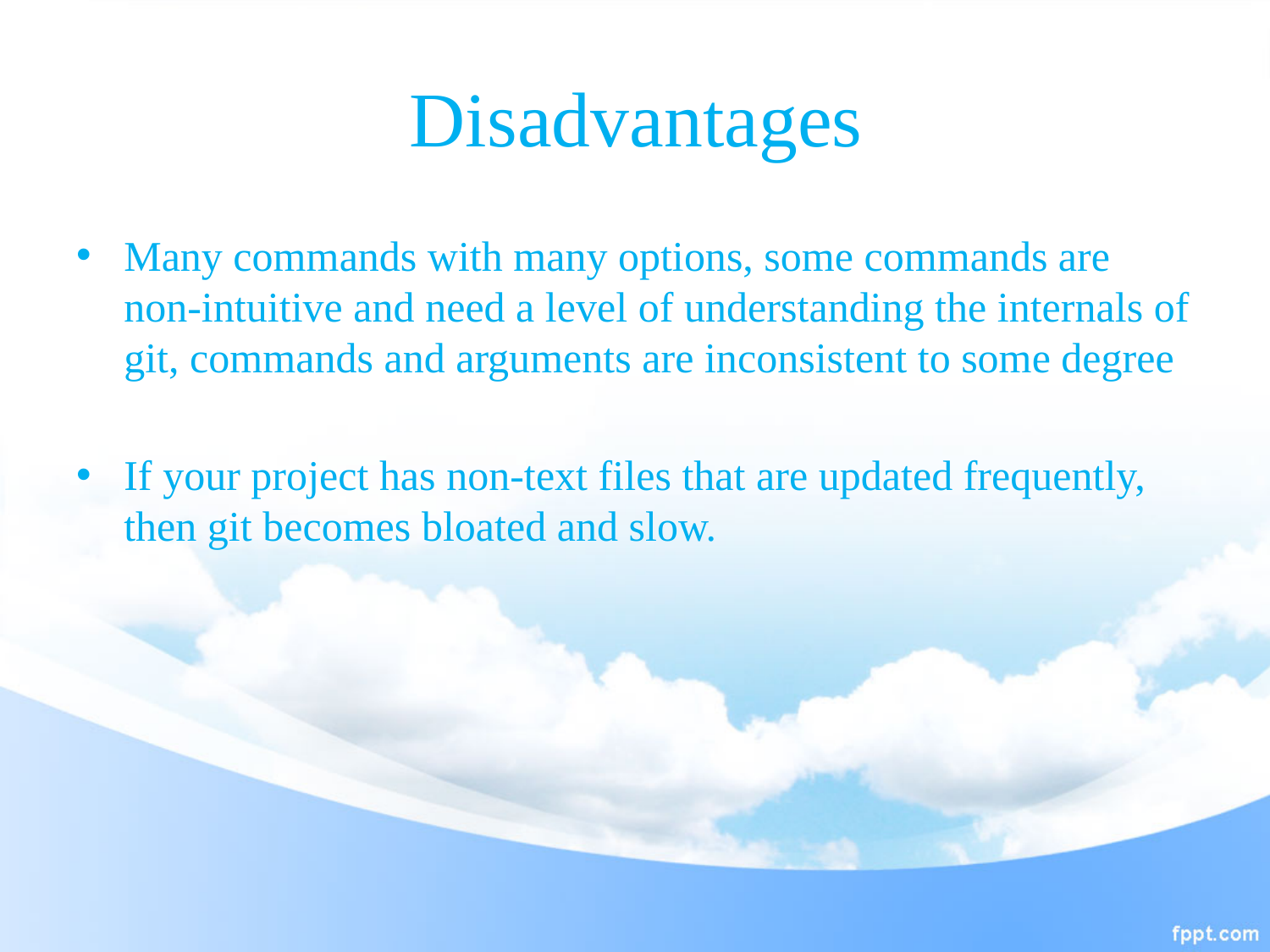

# Disadvantages
Many commands with many options, some commands are non-intuitive and need a level of understanding the internals of git, commands and arguments are inconsistent to some degree

If your project has non-text files that are updated frequently, then git becomes bloated and slow.